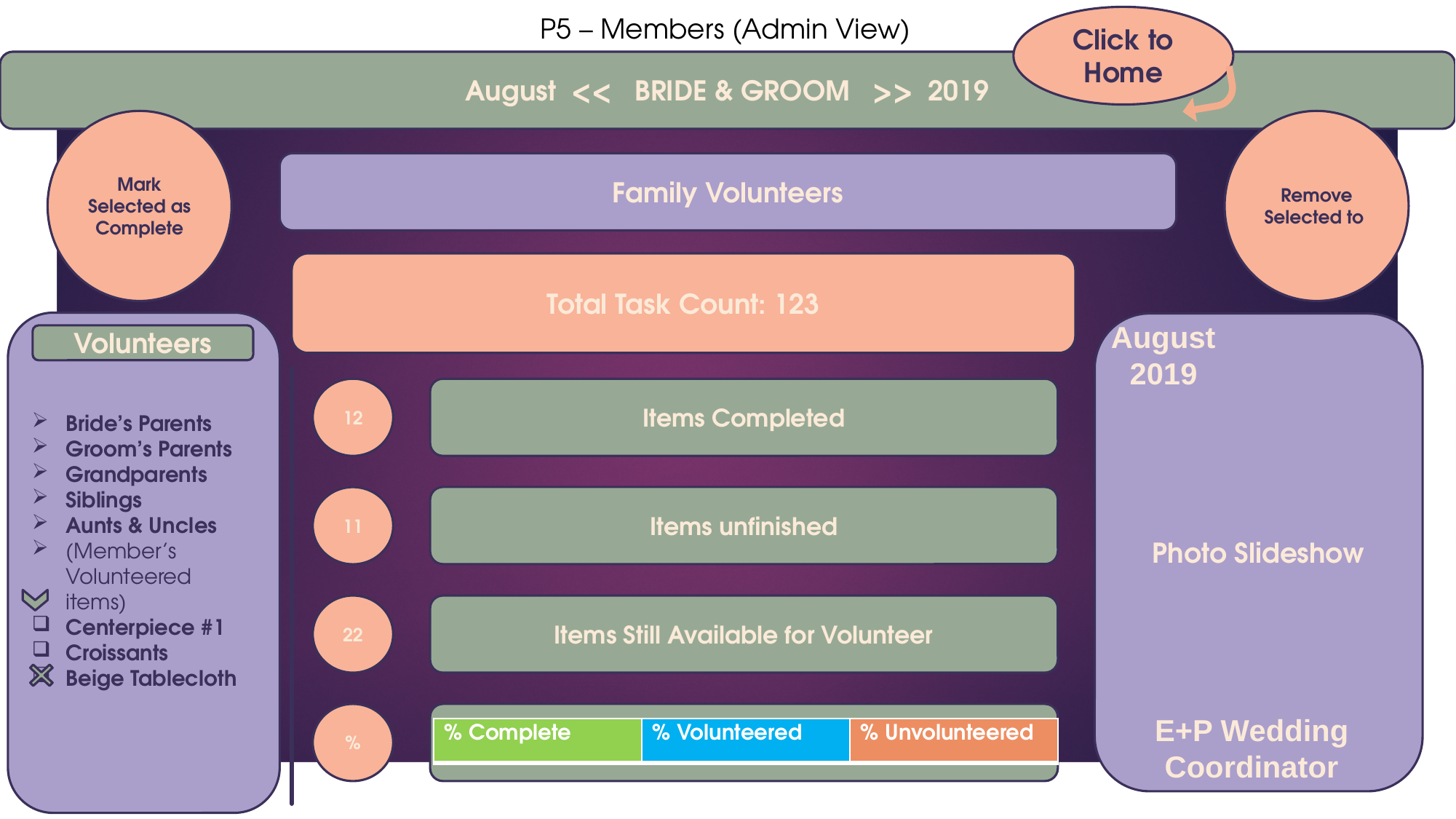

P5 – Members (Admin View)
Click to Home
August  <<   BRIDE & GROOM   >>  2019

Mark Selected as Complete
Remove Selected to
Family Volunteers
Total Task Count: 123
Bride’s Parents
Groom’s Parents
Grandparents
Siblings
Aunts & Uncles
(Member’s Volunteered items)
Centerpiece #1
Croissants
Beige Tablecloth

August 2019
Photo Slideshow
Volunteers
12
Items Completed
Items unfinished
11

22
Items Still Available for Volunteer

%
E+P Wedding Coordinator
| % Complete | % Volunteered | % Unvolunteered |
| --- | --- | --- |